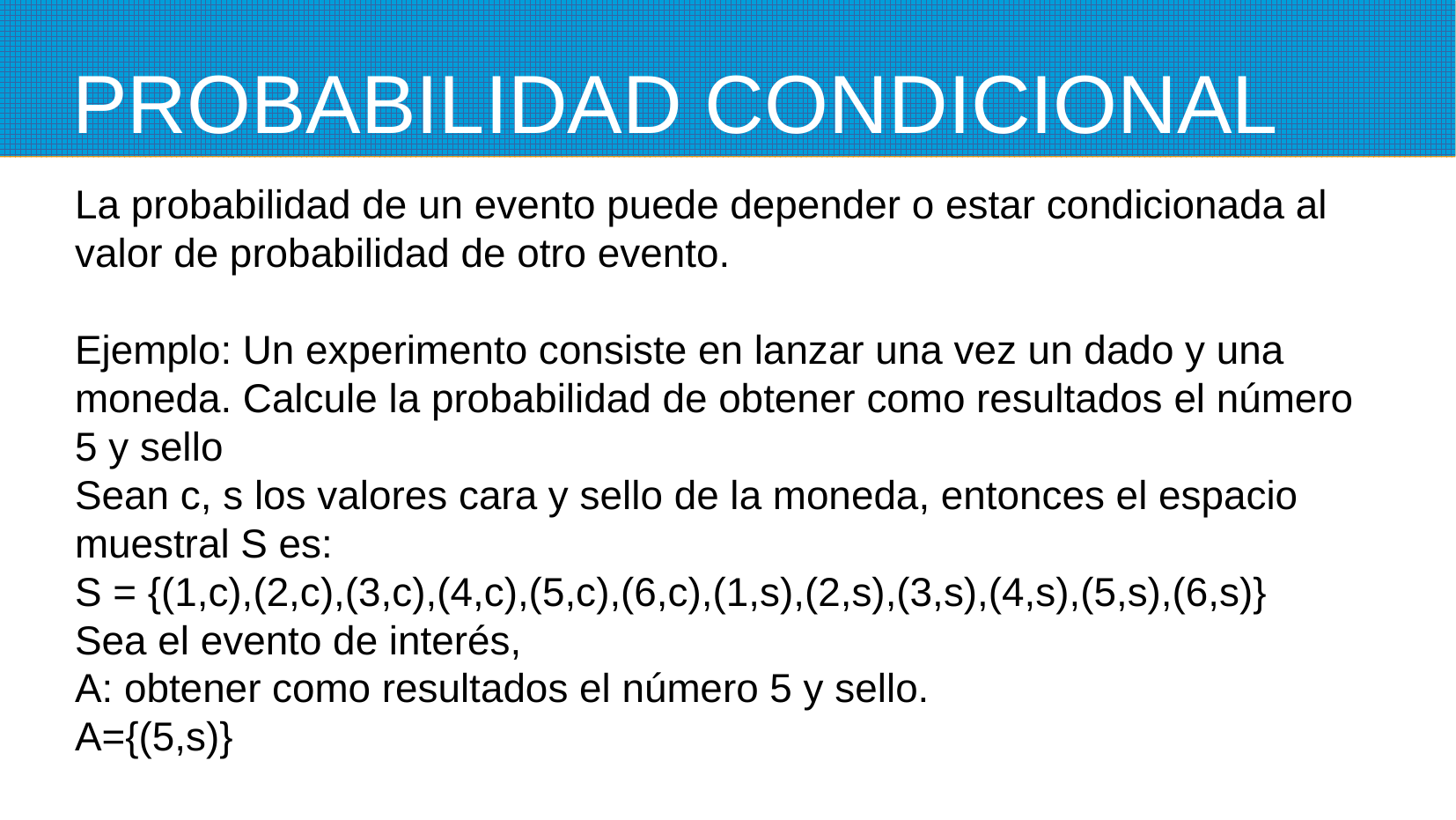

PROBABILIDAD CONDICIONAL
La probabilidad de un evento puede depender o estar condicionada al valor de probabilidad de otro evento.

Ejemplo: Un experimento consiste en lanzar una vez un dado y una moneda. Calcule la probabilidad de obtener como resultados el número 5 y sello
Sean c, s los valores cara y sello de la moneda, entonces el espacio muestral S es:
S = {(1,c),(2,c),(3,c),(4,c),(5,c),(6,c),(1,s),(2,s),(3,s),(4,s),(5,s),(6,s)}
Sea el evento de interés,
A: obtener como resultados el número 5 y sello.
A={(5,s)}